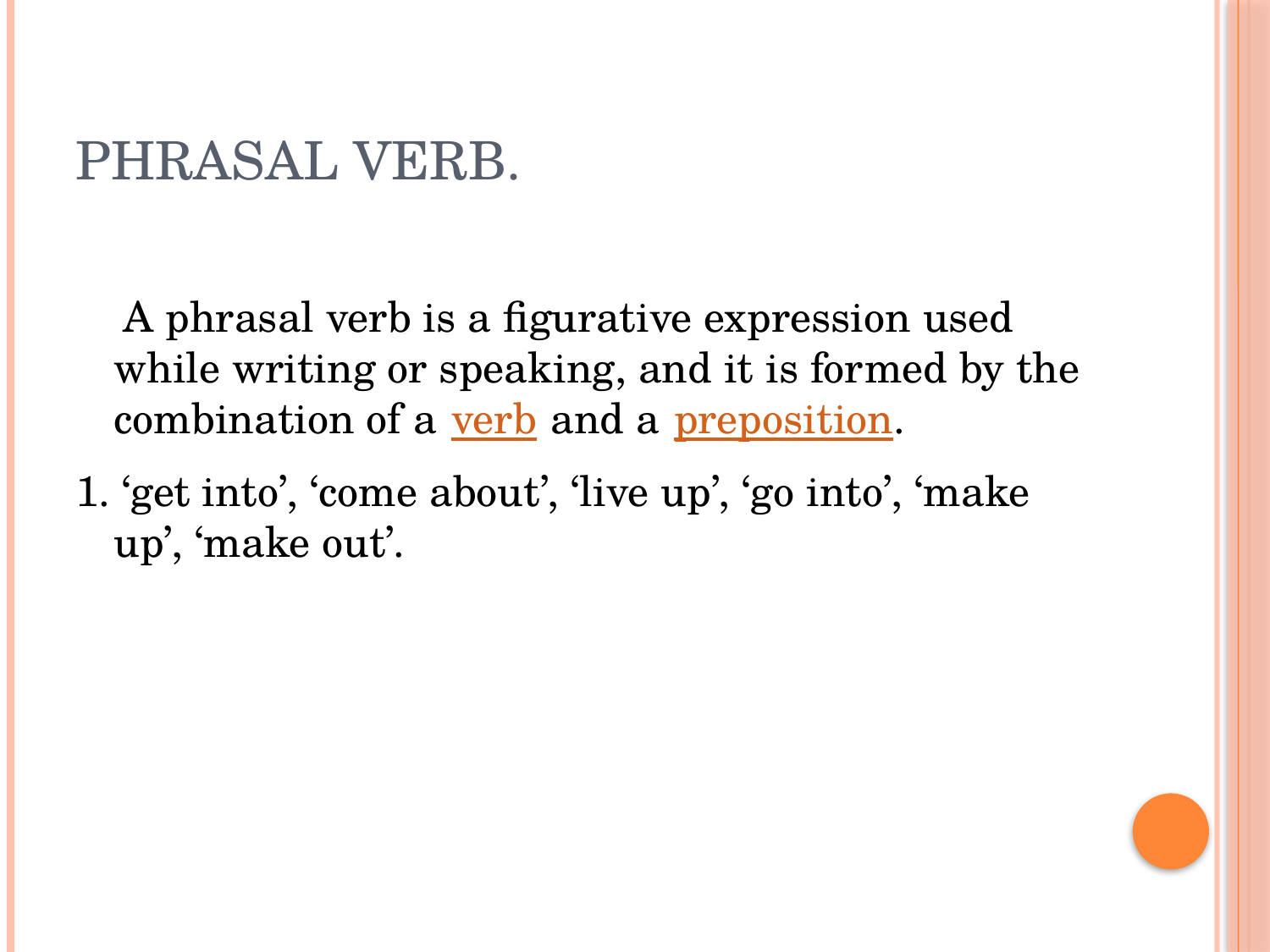

# PHRASAL VERB.

    A phrasal verb is a figurative expression used while writing or speaking, and it is formed by the combination of a verb and a preposition.
1. ‘get into’, ‘come about’, ‘live up’, ‘go into’, ‘make up’, ‘make out’.